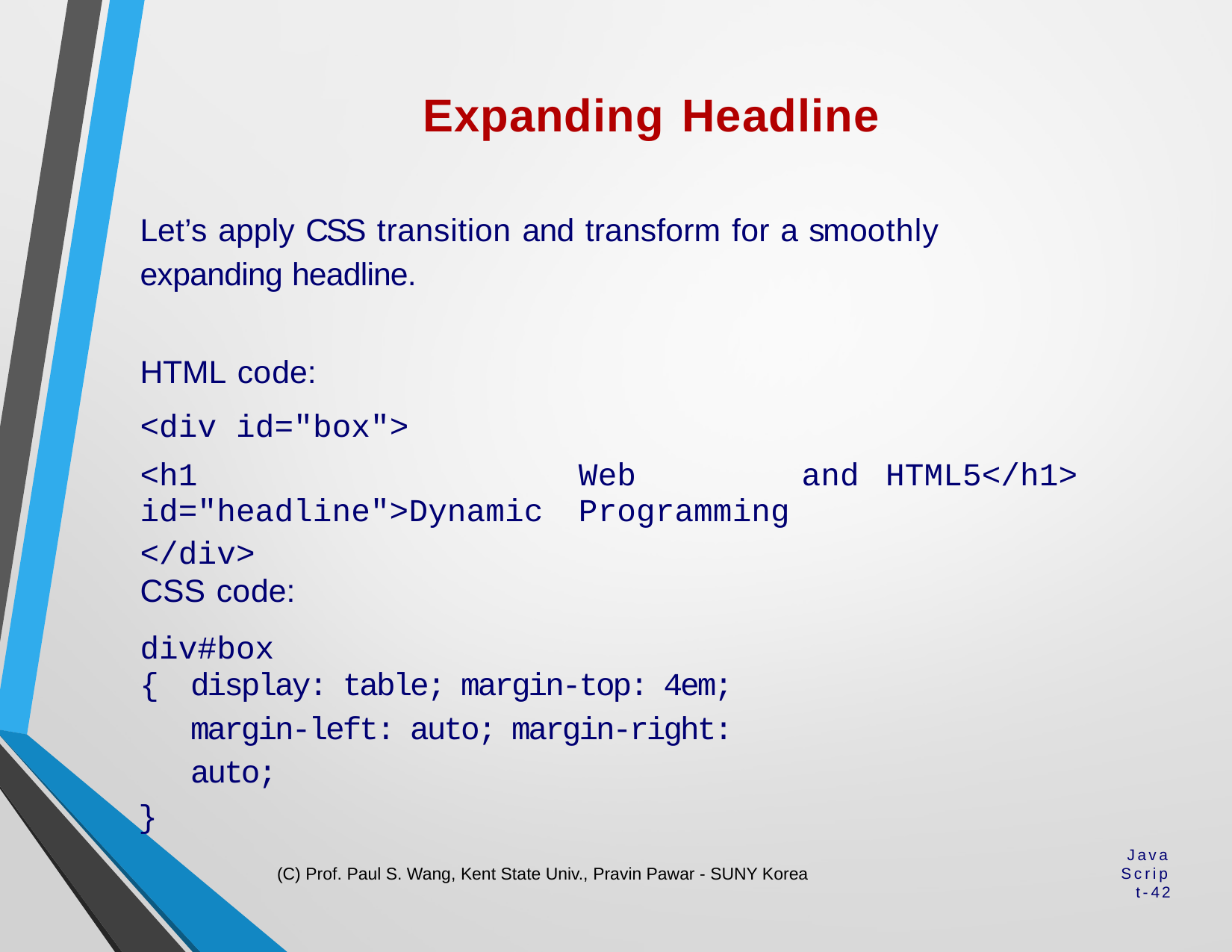

# Expanding Headline
Let’s apply CSS transition and transform for a smoothly expanding headline.
| HTML code: <div id="box"> |  |  |  |
| --- | --- | --- | --- |
| <h1 id="headline">Dynamic </div> | Web Programming | and | HTML5</h1> |
| CSS code: |  |  |  |
| div#box |  |  |  |
{	display: table; margin-top: 4em; margin-left: auto; margin-right: auto;
}
(C) Prof. Paul S. Wang, Kent State Univ., Pravin Pawar - SUNY Korea
JavaScript-42